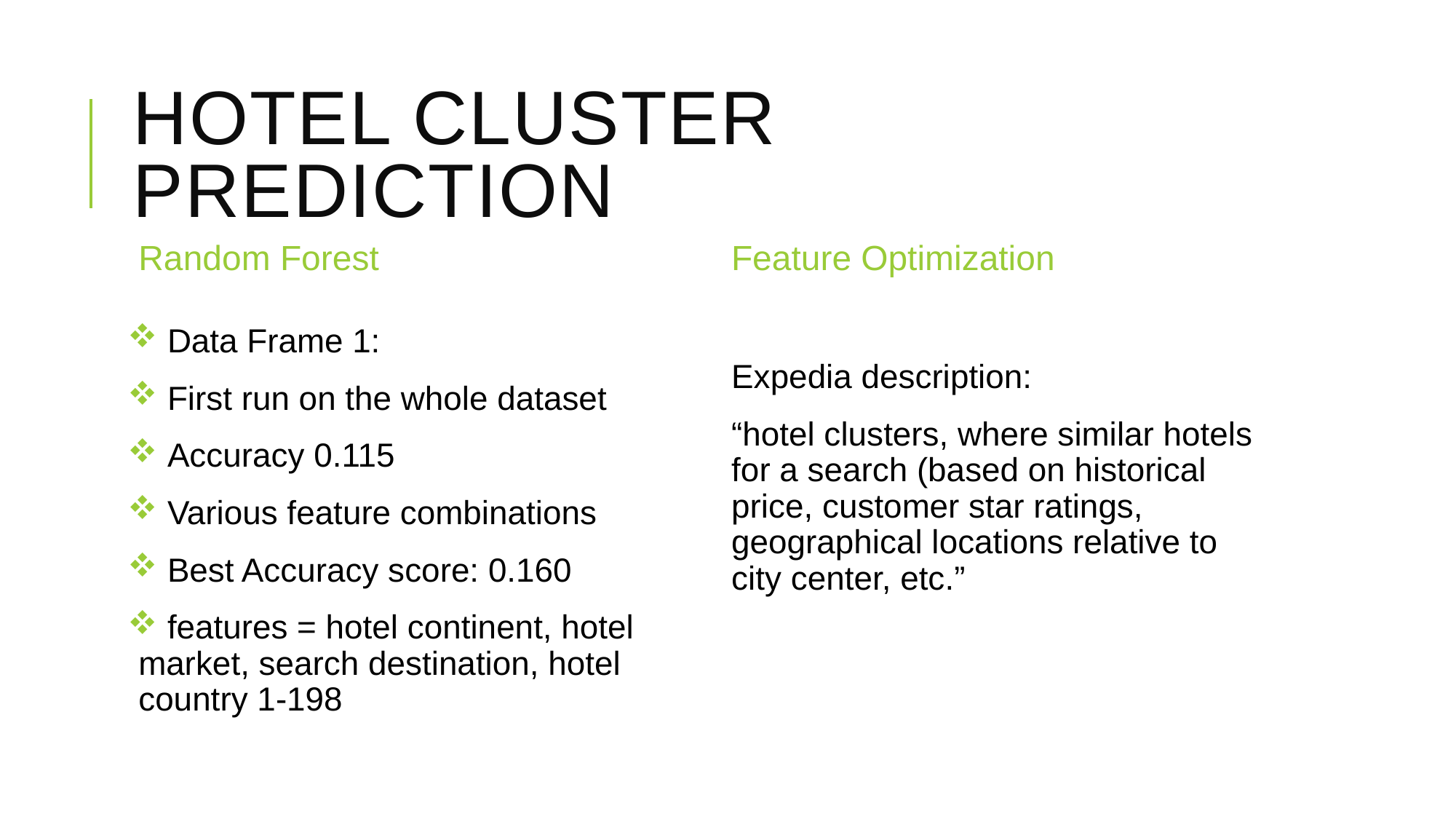

# Hotel cluster prediction
Random Forest
Feature Optimization
 Data Frame 1:
 First run on the whole dataset
 Accuracy 0.115
 Various feature combinations
 Best Accuracy score: 0.160
 features = hotel continent, hotel market, search destination, hotel country 1-198

Expedia description:
“hotel clusters, where similar hotels for a search (based on historical price, customer star ratings, geographical locations relative to city center, etc.”